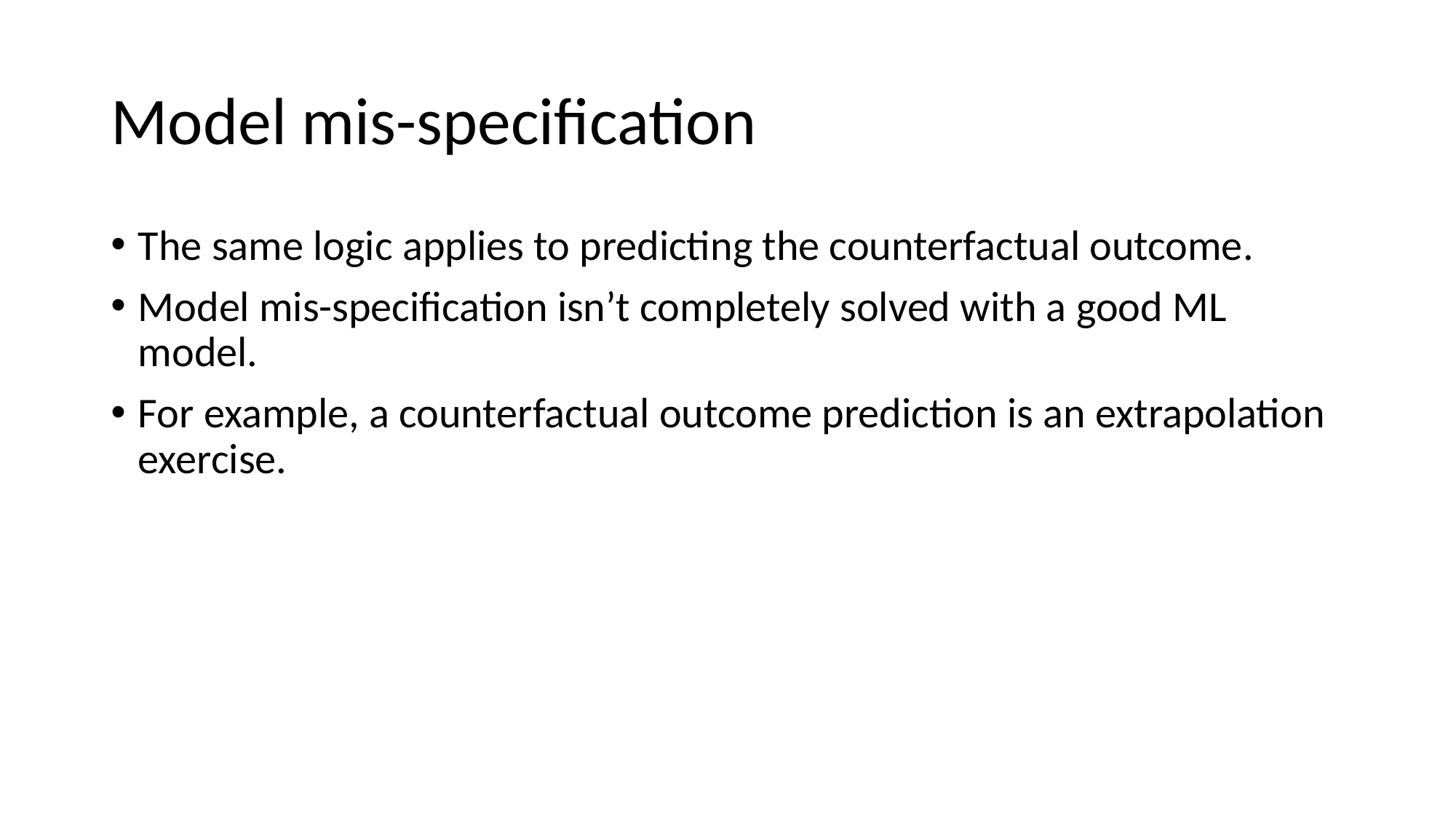

# Model mis-specification
The same logic applies to predicting the counterfactual outcome.
Model mis-specification isn’t completely solved with a good ML model.
For example, a counterfactual outcome prediction is an extrapolation exercise.